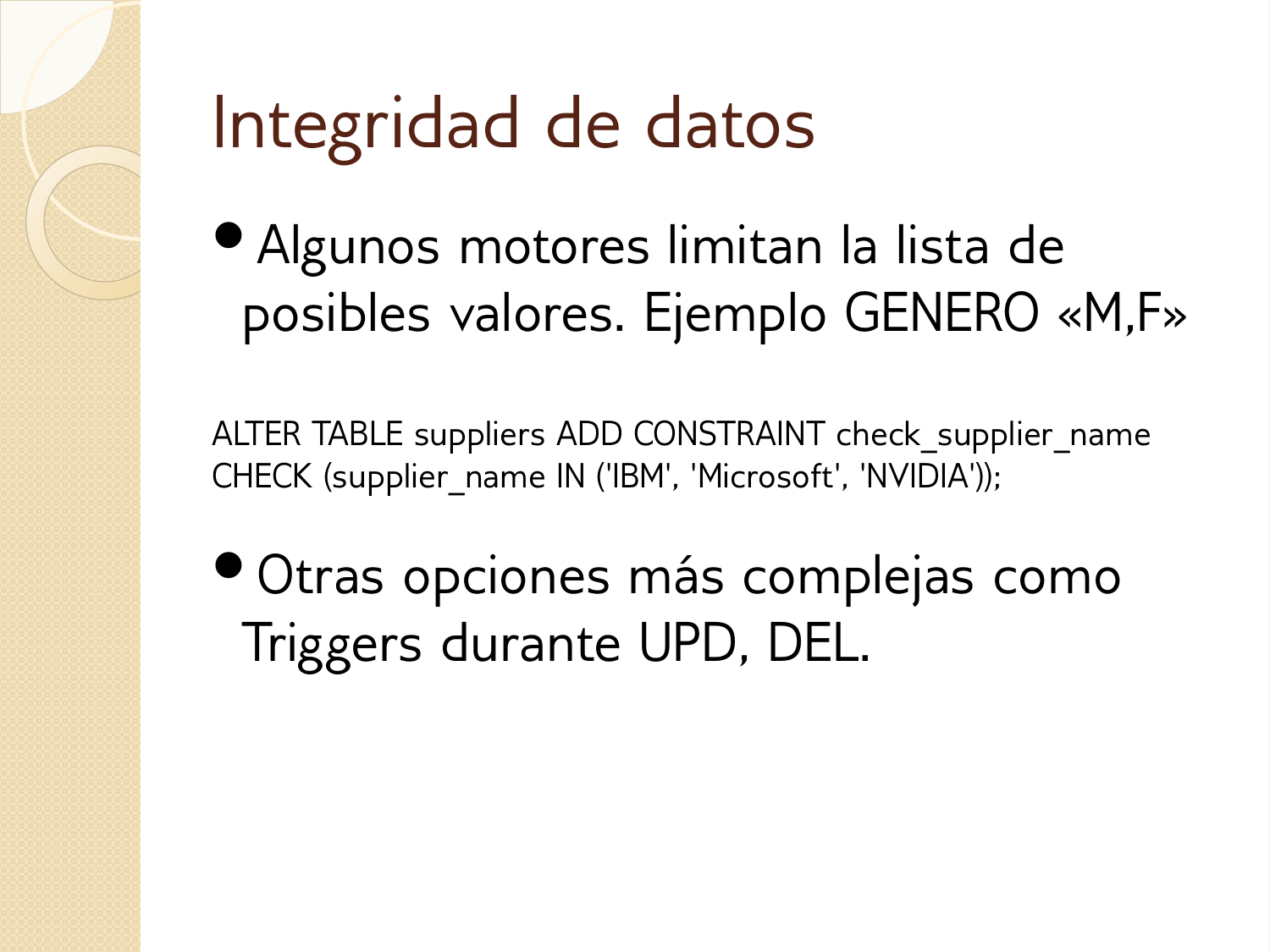

Integridad de datos
Algunos motores limitan la lista de posibles valores. Ejemplo GENERO «M,F»

ALTER TABLE suppliers ADD CONSTRAINT check_supplier_name CHECK (supplier_name IN ('IBM', 'Microsoft', 'NVIDIA'));

Otras opciones más complejas como Triggers durante UPD, DEL.